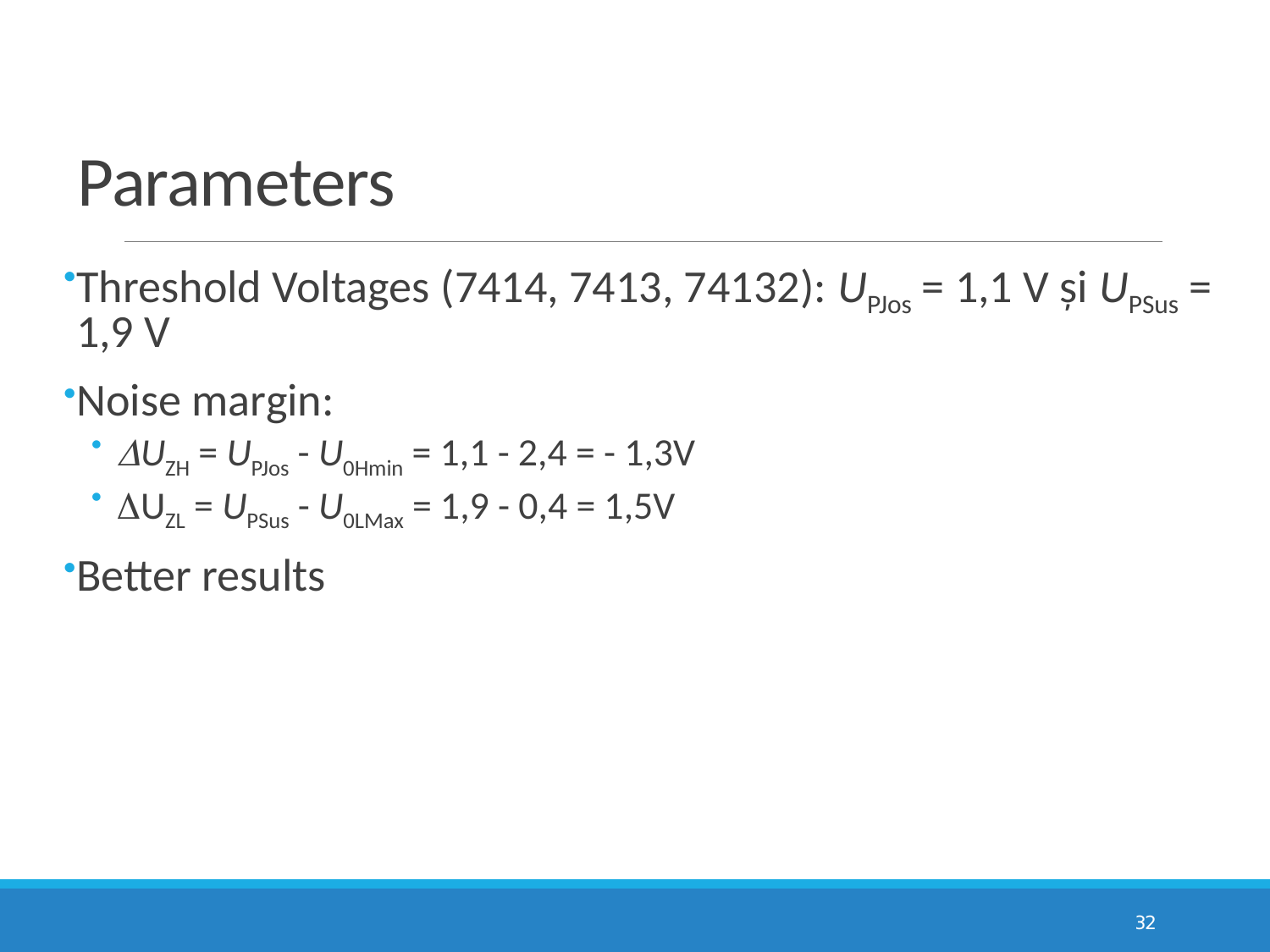

# Parameters
Threshold Voltages (7414, 7413, 74132): UPJos = 1,1 V şi UPSus = 1,9 V
Noise margin:
ΔUZH = UPJos - U0Hmin = 1,1 - 2,4 = - 1,3V
ΔUZL = UPSus - U0LMax = 1,9 - 0,4 = 1,5V
Better results
32